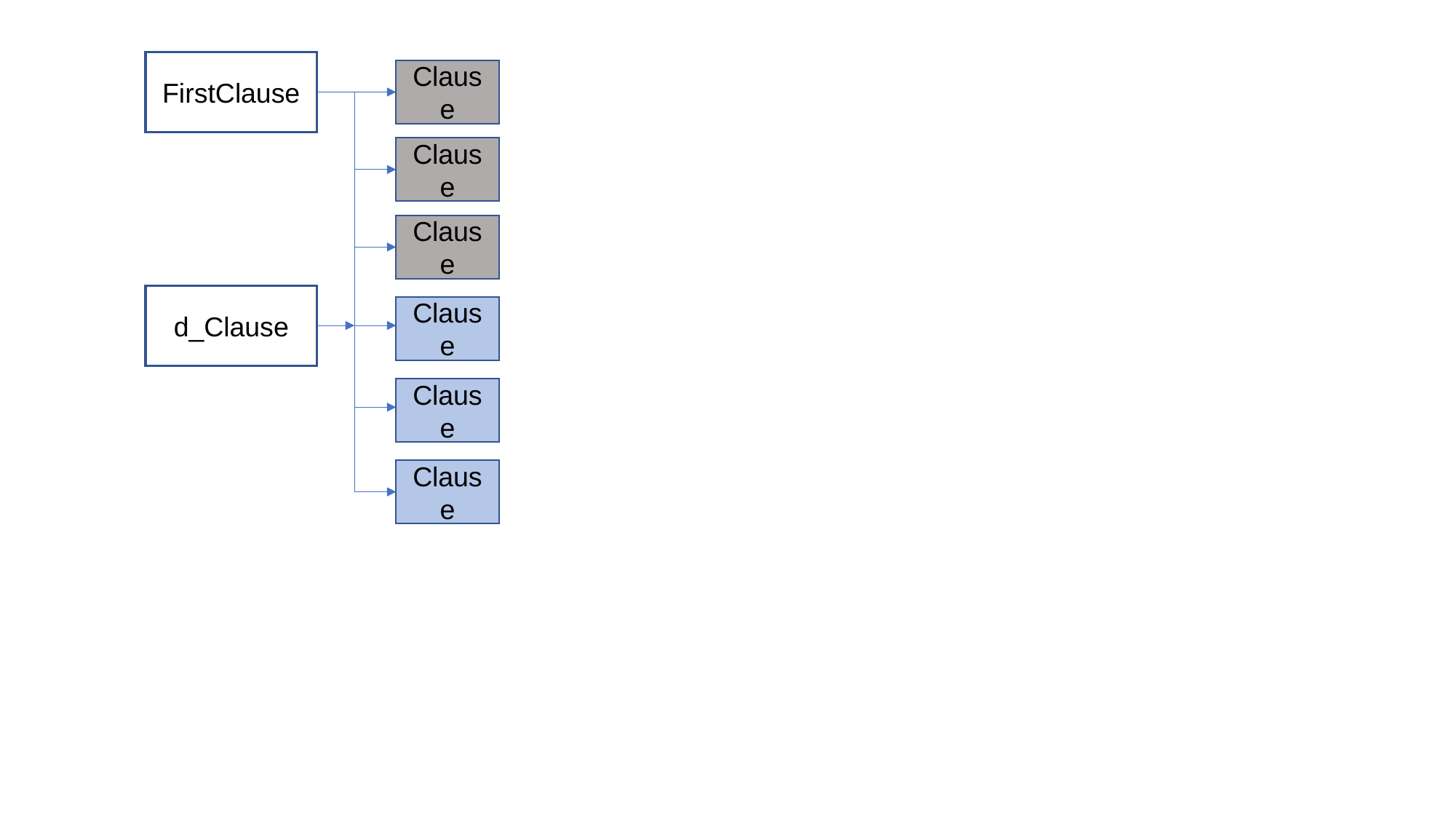

FirstClause
Clause
Clause
Clause
d_Clause
Clause
Clause
Clause